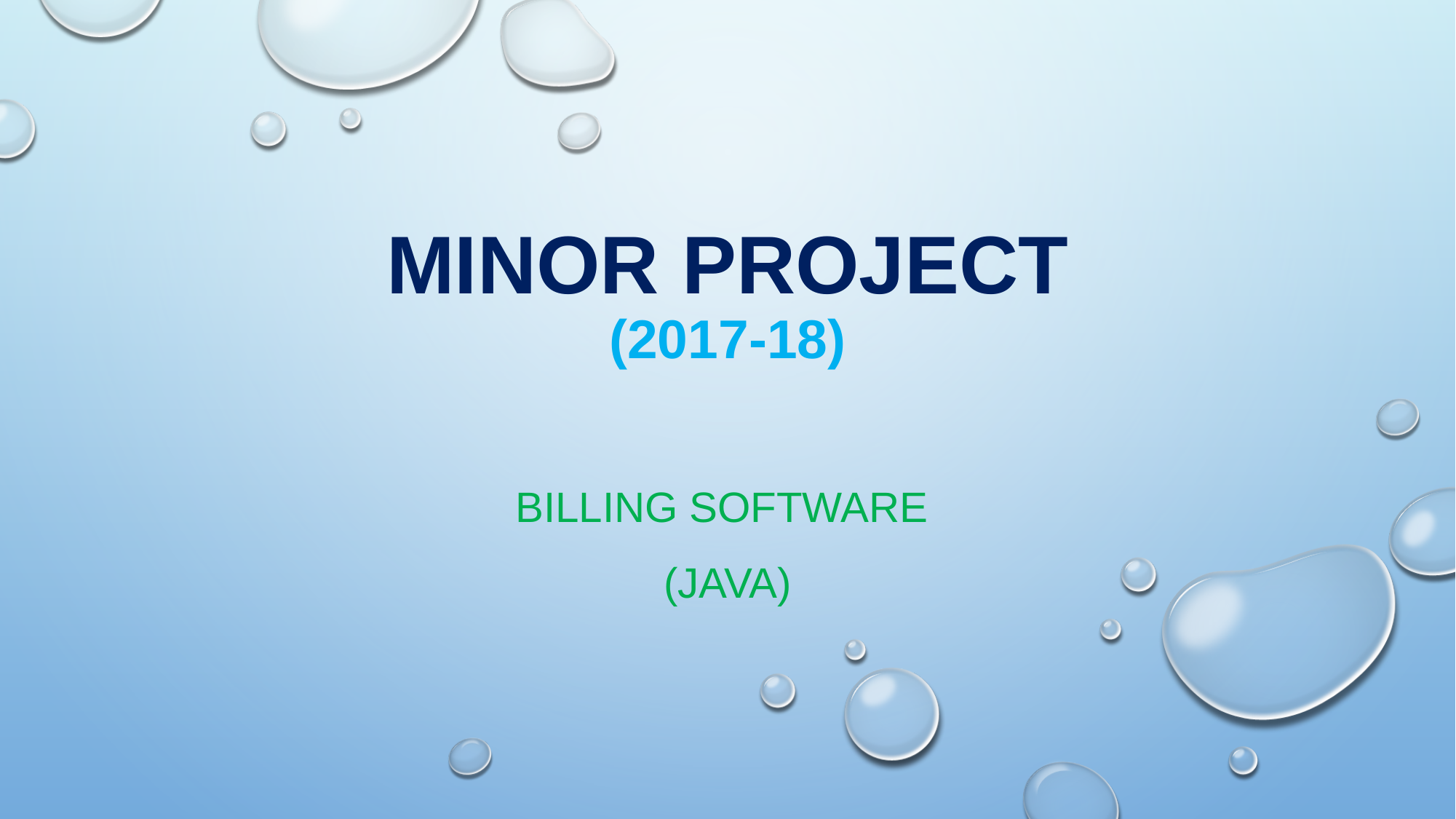

# Minor Project (2017-18)
Billing software
(JAVA)